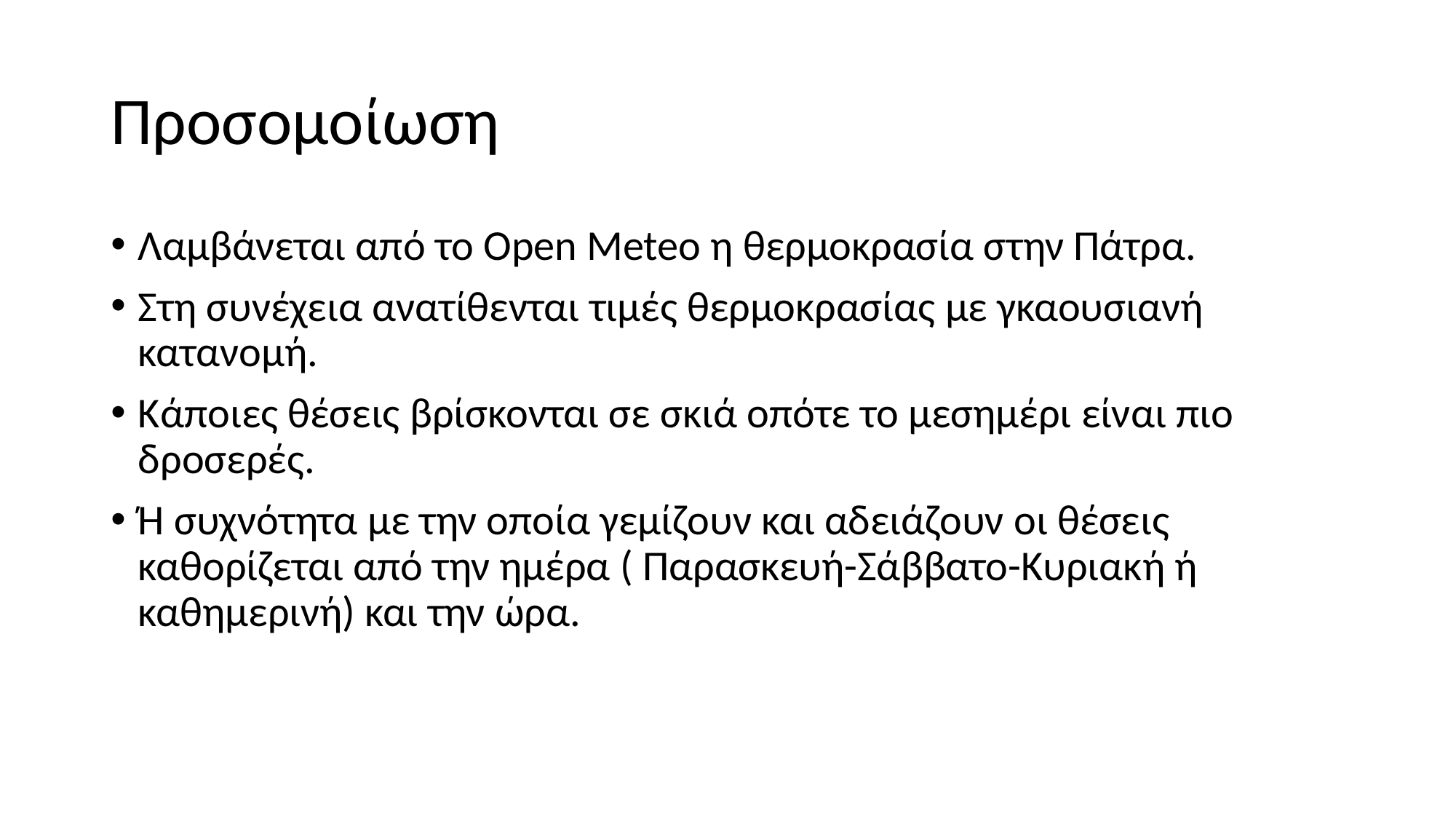

# Προσομοίωση
Λαμβάνεται από το Open Meteo η θερμοκρασία στην Πάτρα.
Στη συνέχεια ανατίθενται τιμές θερμοκρασίας με γκαουσιανή κατανομή.
Κάποιες θέσεις βρίσκονται σε σκιά οπότε το μεσημέρι είναι πιο δροσερές.
Ή συχνότητα με την οποία γεμίζουν και αδειάζουν οι θέσεις καθορίζεται από την ημέρα ( Παρασκευή-Σάββατο-Κυριακή ή καθημερινή) και την ώρα.